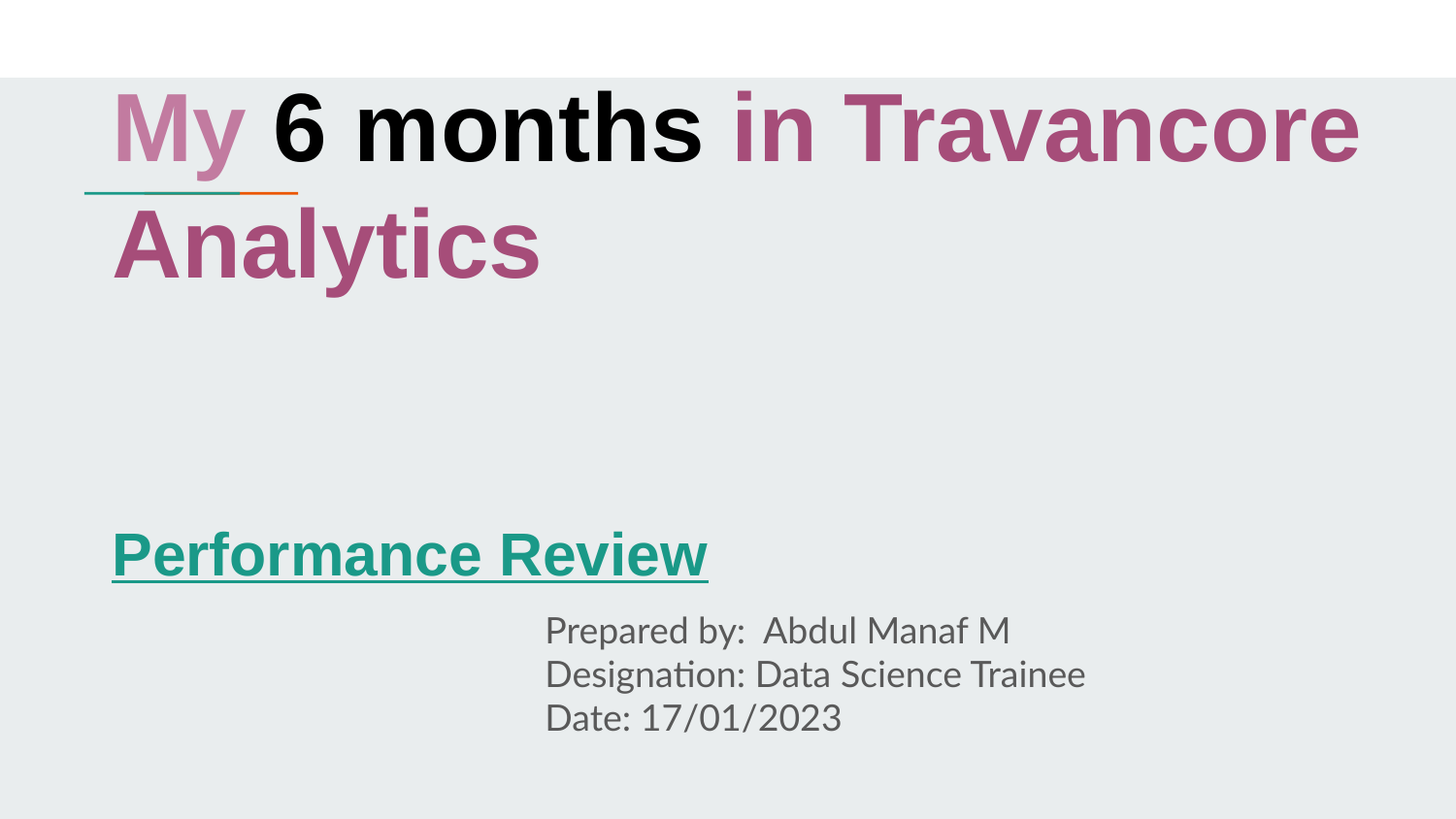

# My 6 months in Travancore Analytics

Performance Review
Prepared by:  Abdul Manaf M
Designation: Data Science Trainee
Date: 17/01/2023